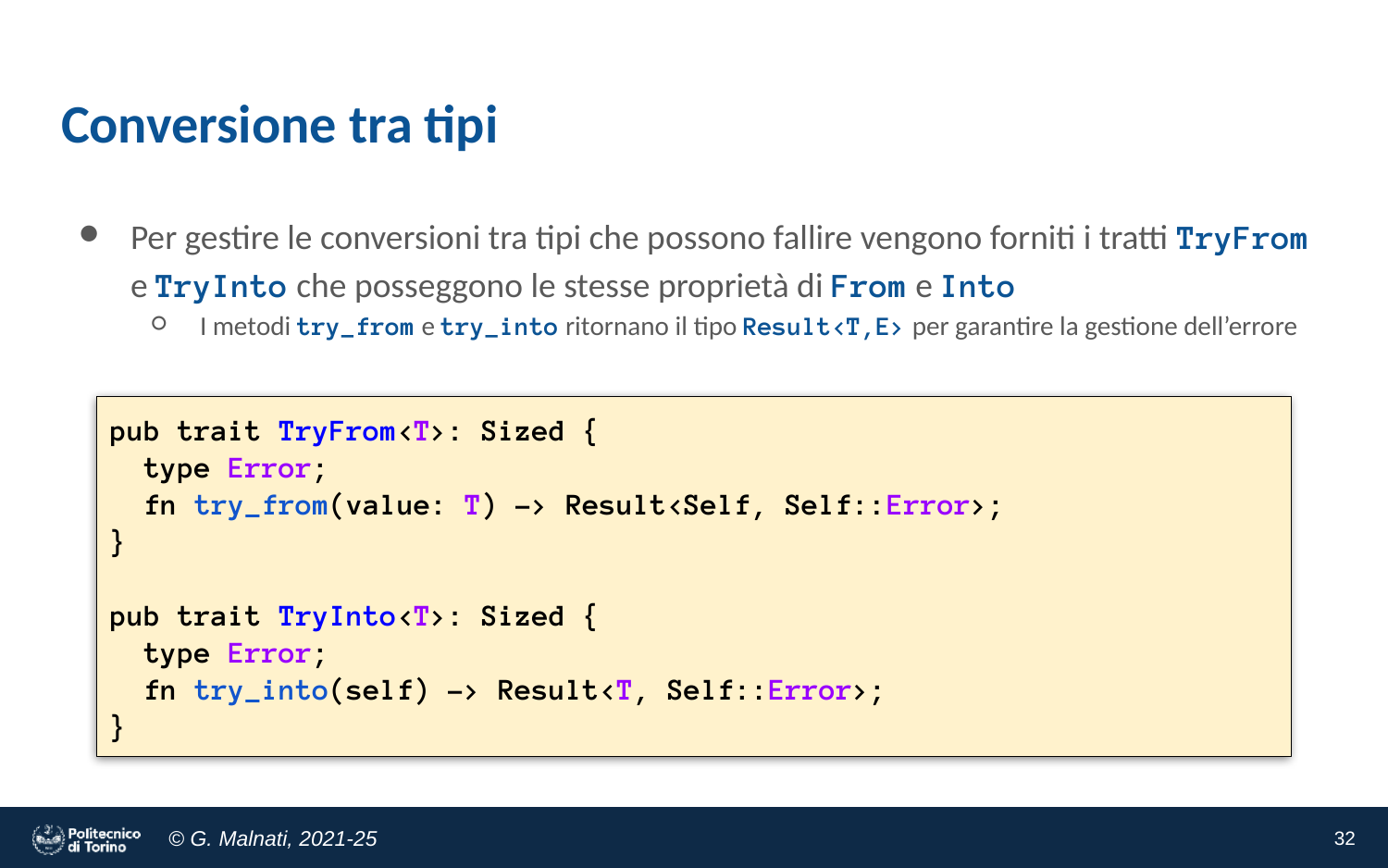

# Conversione tra tipi
Per gestire le conversioni tra tipi che possono fallire vengono forniti i tratti TryFrom e TryInto che posseggono le stesse proprietà di From e Into
I metodi try_from e try_into ritornano il tipo Result<T,E> per garantire la gestione dell’errore
pub trait TryFrom<T>: Sized {
  type Error;
  fn try_from(value: T) -> Result<Self, Self::Error>;
}

pub trait TryInto<T>: Sized {
  type Error;
  fn try_into(self) -> Result<T, Self::Error>;
}
32